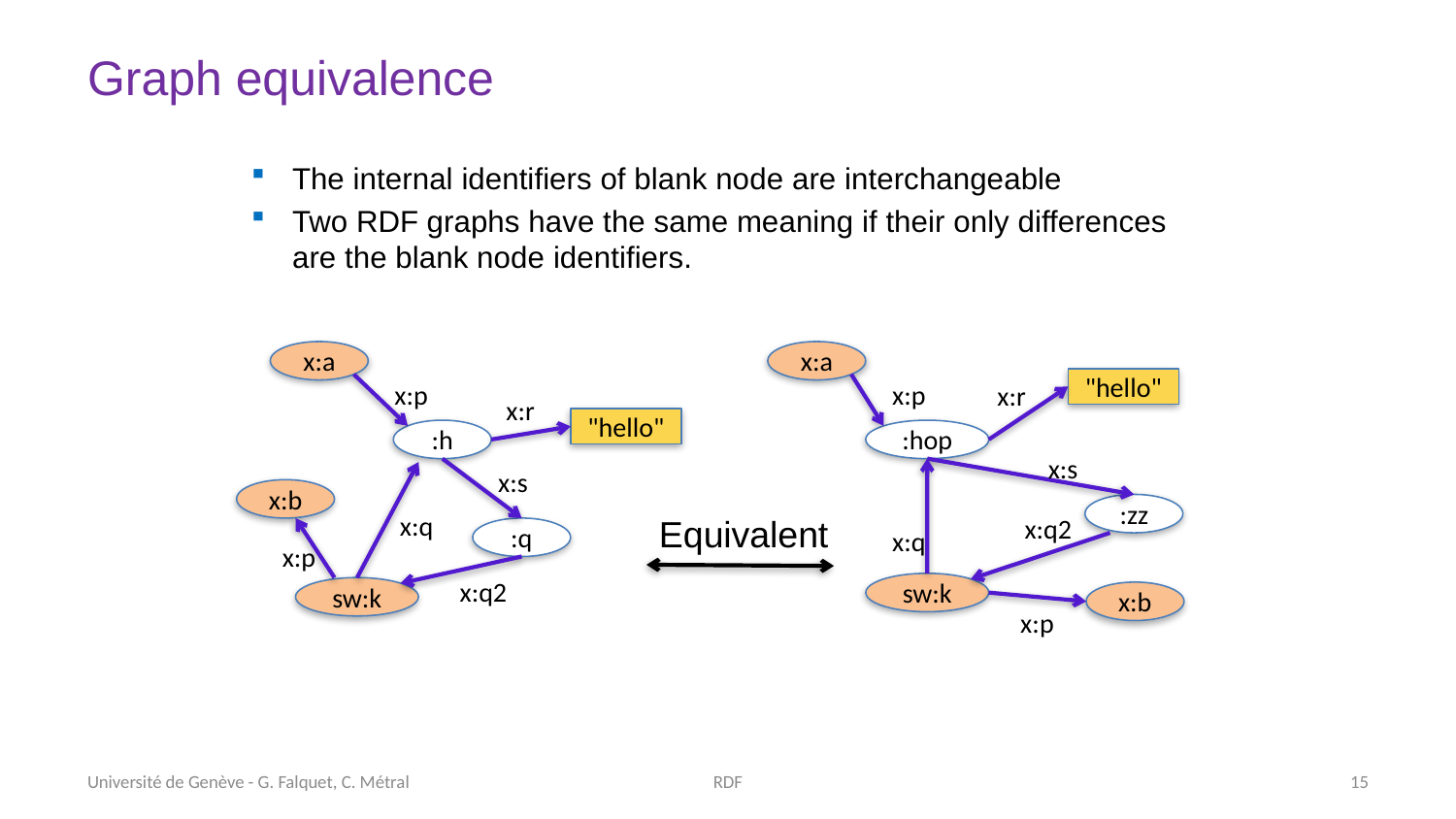

# Graph equivalence
The internal identifiers of blank node are interchangeable
Two RDF graphs have the same meaning if their only differences are the blank node identifiers.
x:a
x:a
"hello"
x:p
x:p
x:r
x:r
"hello"
:h
:hop
x:s
x:s
x:b
:zz
x:q
Equivalent
x:q2
x:q
:q
x:p
x:q2
sw:k
sw:k
x:b
x:p
Université de Genève - G. Falquet, C. Métral
RDF
15